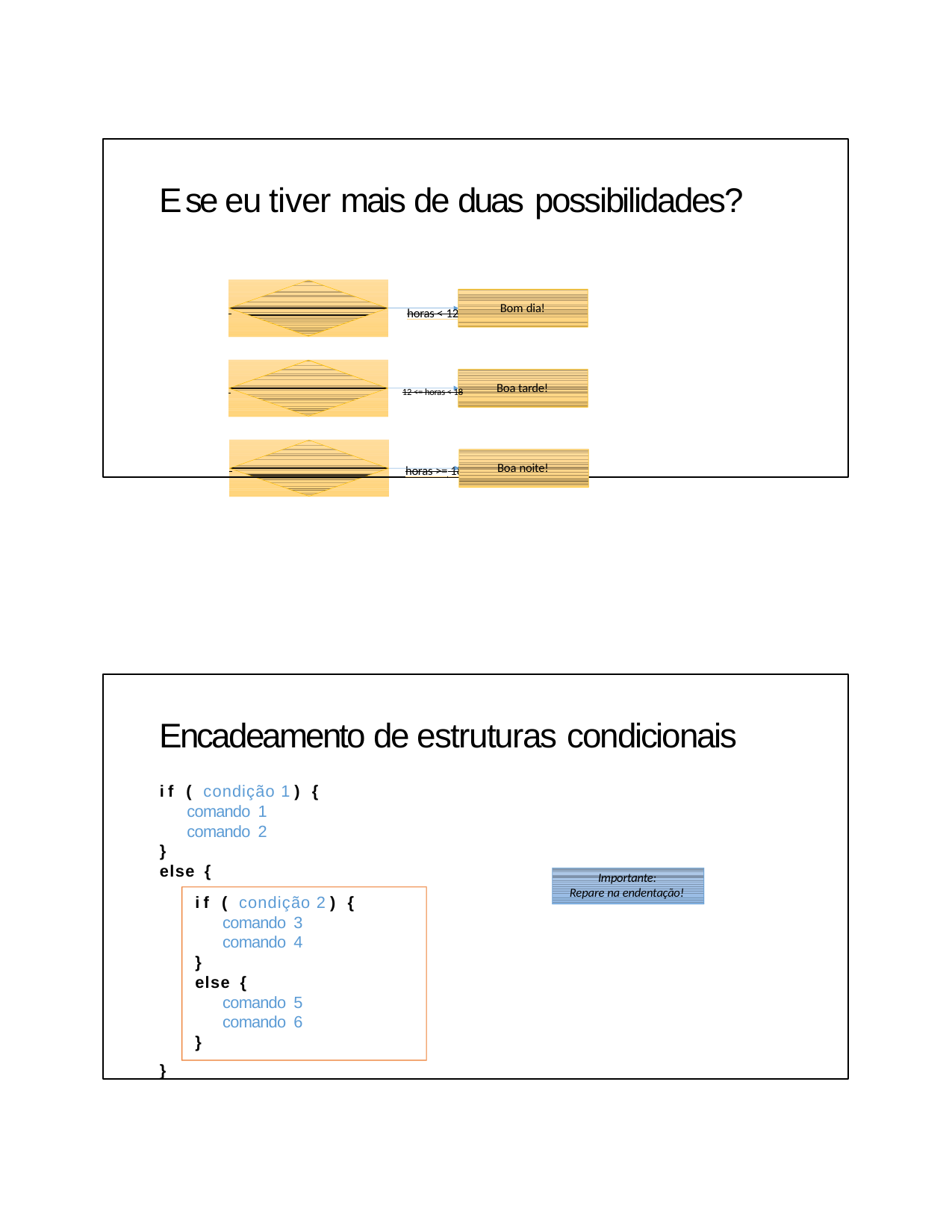

E se eu tiver mais de duas possibilidades?

 	horas < 12

 	12 <= horas < 18

 	horas >= 18

Bom dia!

Boa tarde!

Boa noite!

Encadeamento de estruturas condicionais
if ( condição 1 ) {
comando 1
comando 2
}
else {
if ( condição 2 ) {
comando 3
comando 4
}
else {
comando 5
comando 6
}
}

Importante:  Repare na endentação!